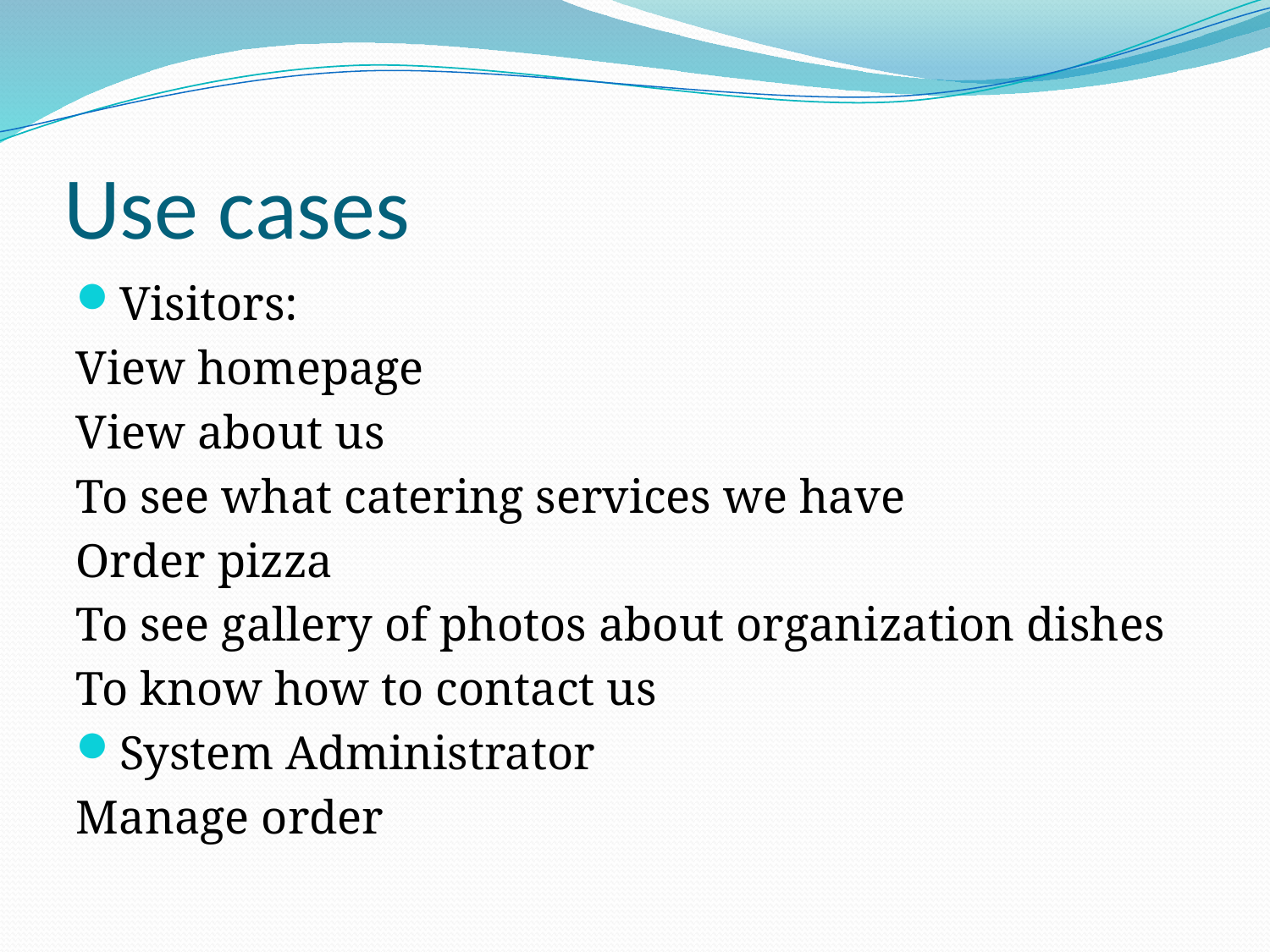

# Use cases
Visitors:
View homepage
View about us
To see what catering services we have
Order pizza
To see gallery of photos about organization dishes
To know how to contact us
System Administrator
Manage order